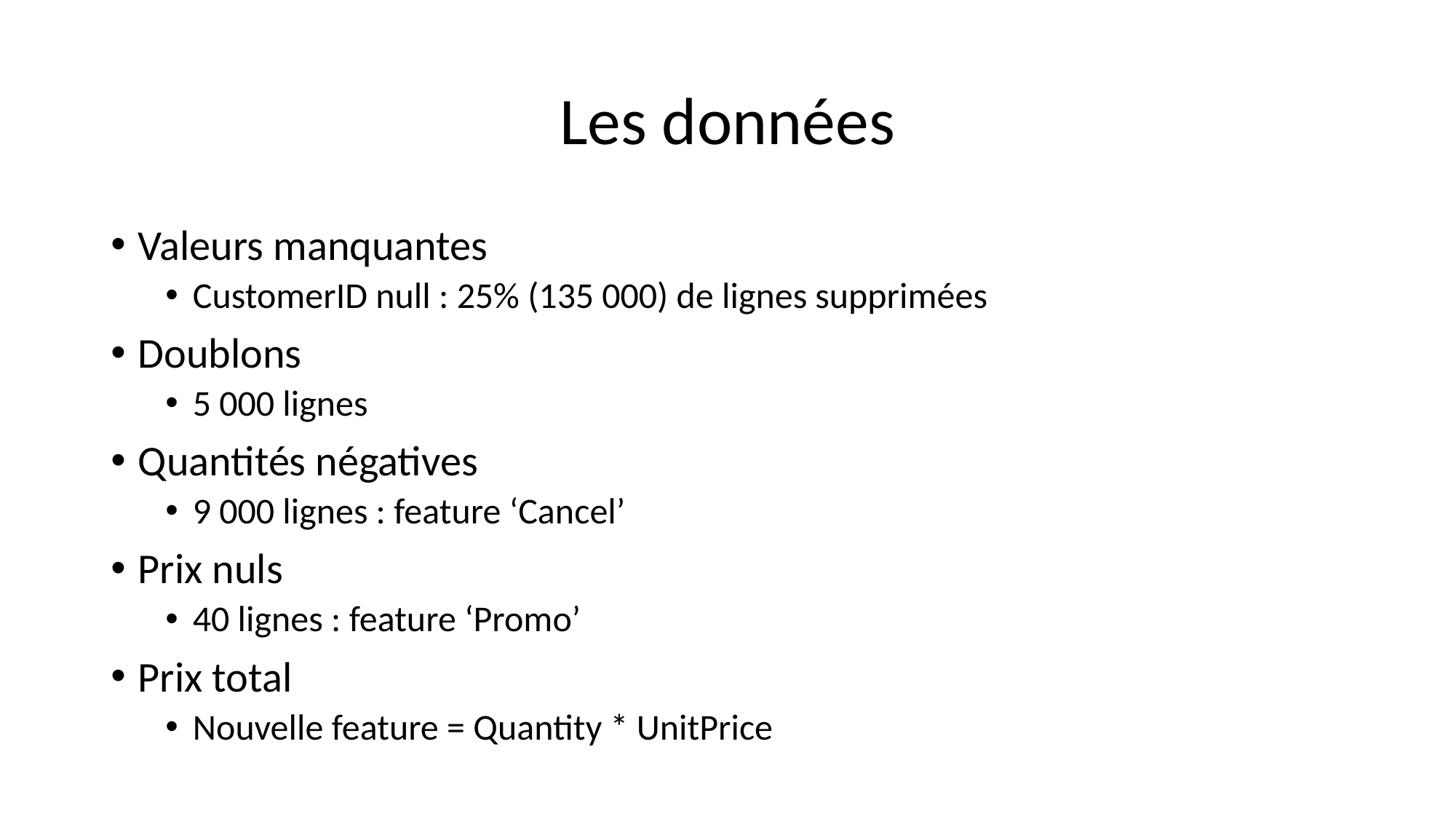

# Les données
Valeurs manquantes
CustomerID null : 25% (135 000) de lignes supprimées
Doublons
5 000 lignes
Quantités négatives
9 000 lignes : feature ‘Cancel’
Prix nuls
40 lignes : feature ‘Promo’
Prix total
Nouvelle feature = Quantity * UnitPrice